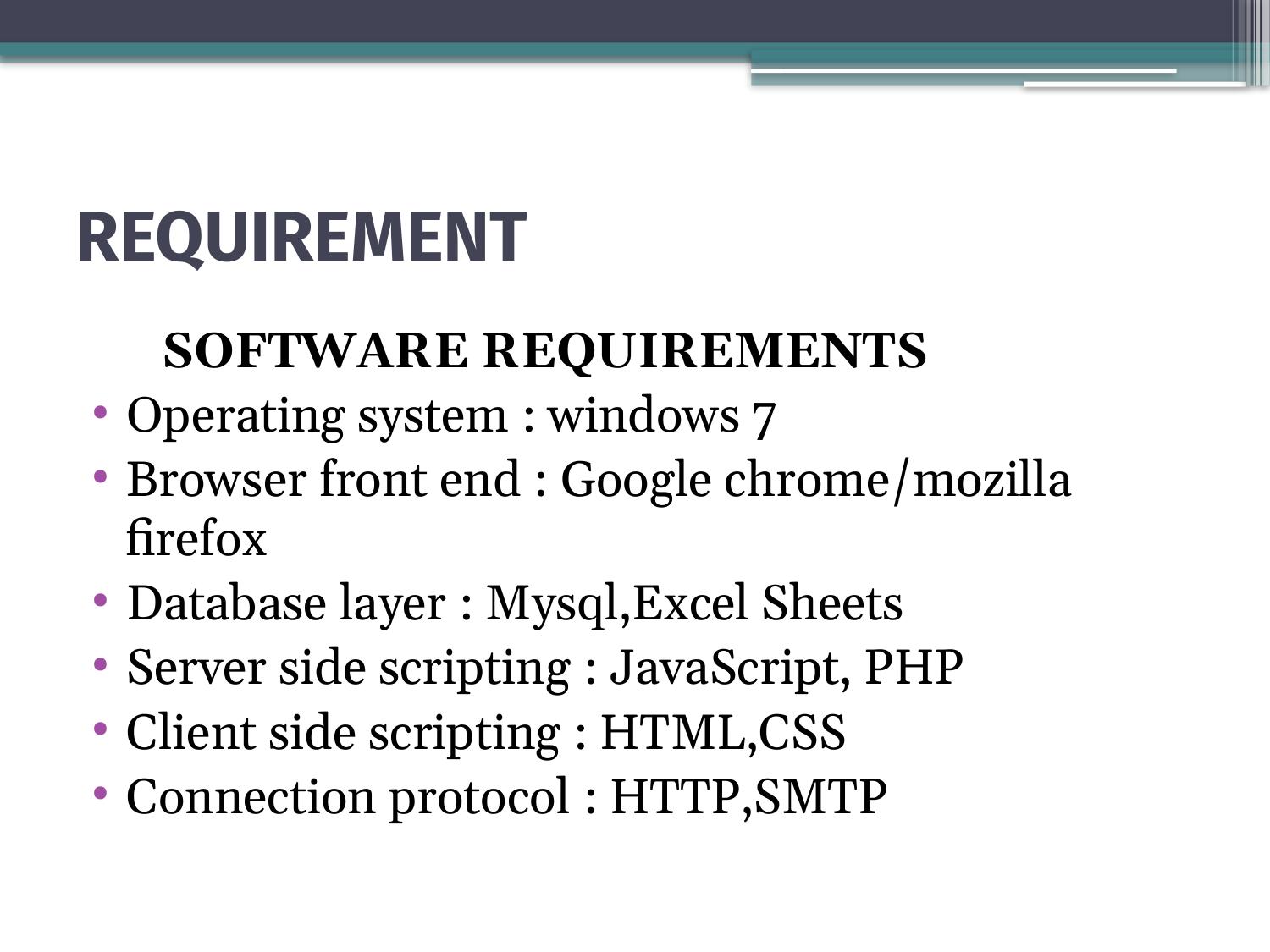

# REQUIREMENT
      SOFTWARE REQUIREMENTS
Operating system : windows 7
Browser front end : Google chrome/mozilla firefox
Database layer : Mysql,Excel Sheets
Server side scripting : JavaScript, PHP
Client side scripting : HTML,CSS
Connection protocol : HTTP,SMTP